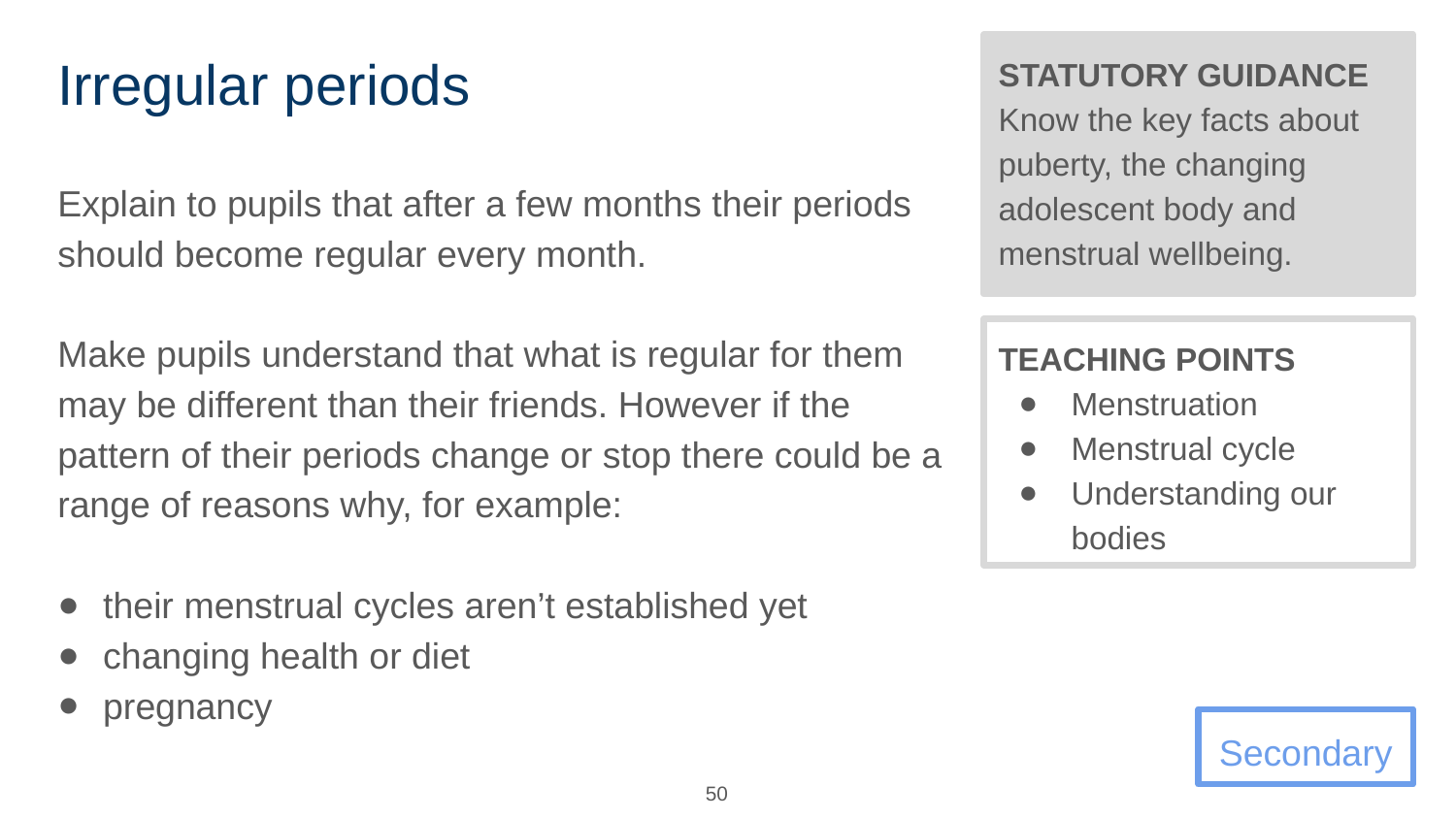

# Irregular periods

STATUTORY GUIDANCE
Know the key facts about puberty, the changing adolescent body and menstrual wellbeing.
Explain to pupils that after a few months their periods should become regular every month.

Make pupils understand that what is regular for them may be different than their friends. However if the pattern of their periods change or stop there could be a range of reasons why, for example:

their menstrual cycles aren’t established yet
changing health or diet
pregnancy
TEACHING POINTS
Menstruation
Menstrual cycle
Understanding our bodies
Secondary
50